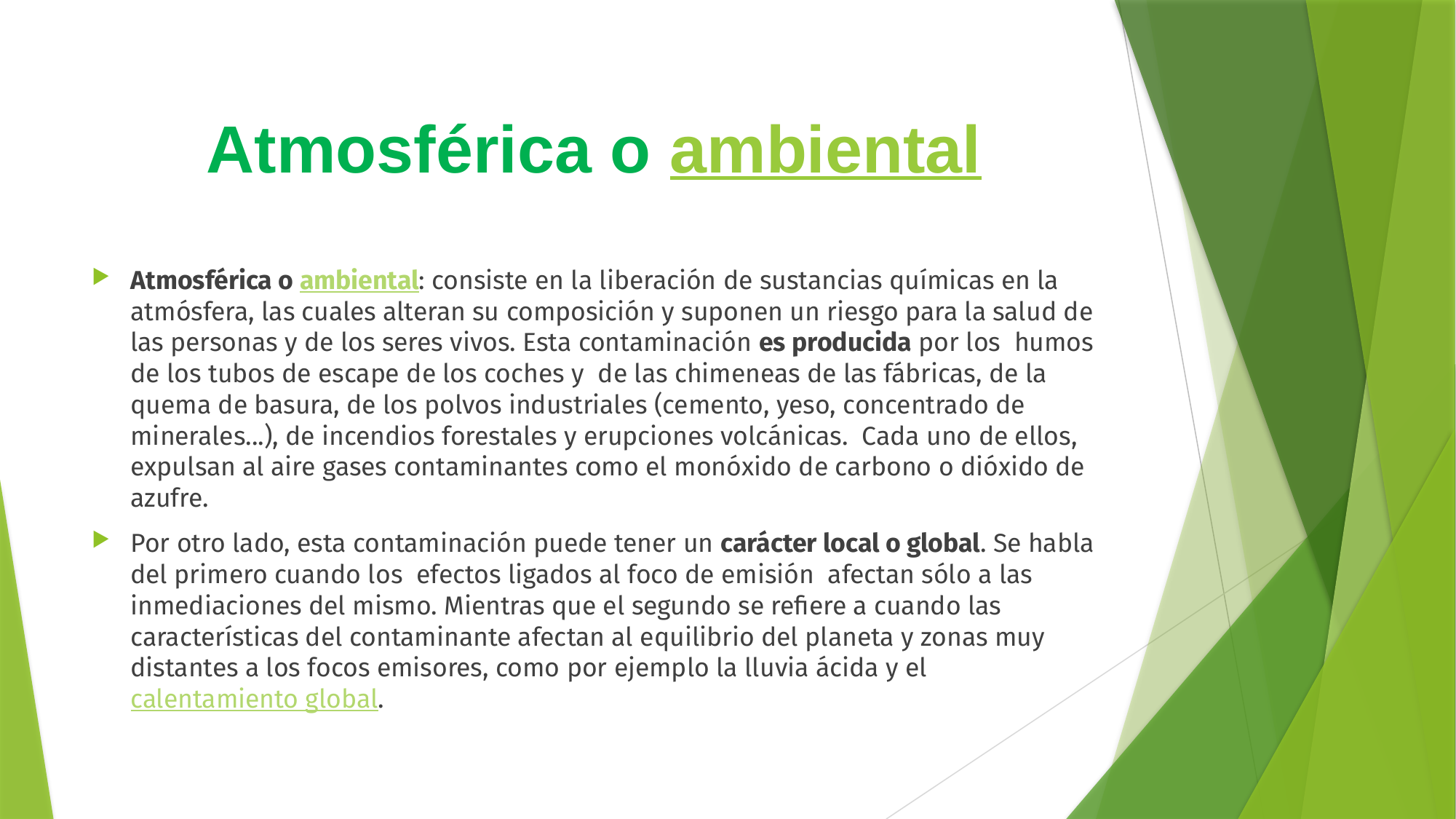

# Atmosférica o ambiental
Atmosférica o ambiental: consiste en la liberación de sustancias químicas en la atmósfera, las cuales alteran su composición y suponen un riesgo para la salud de las personas y de los seres vivos. Esta contaminación es producida por los  humos de los tubos de escape de los coches y  de las chimeneas de las fábricas, de la quema de basura, de los polvos industriales (cemento, yeso, concentrado de minerales...), de incendios forestales y erupciones volcánicas.  Cada uno de ellos, expulsan al aire gases contaminantes como el monóxido de carbono o dióxido de azufre.
Por otro lado, esta contaminación puede tener un carácter local o global. Se habla del primero cuando los  efectos ligados al foco de emisión  afectan sólo a las inmediaciones del mismo. Mientras que el segundo se refiere a cuando las características del contaminante afectan al equilibrio del planeta y zonas muy distantes a los focos emisores, como por ejemplo la lluvia ácida y el calentamiento global.